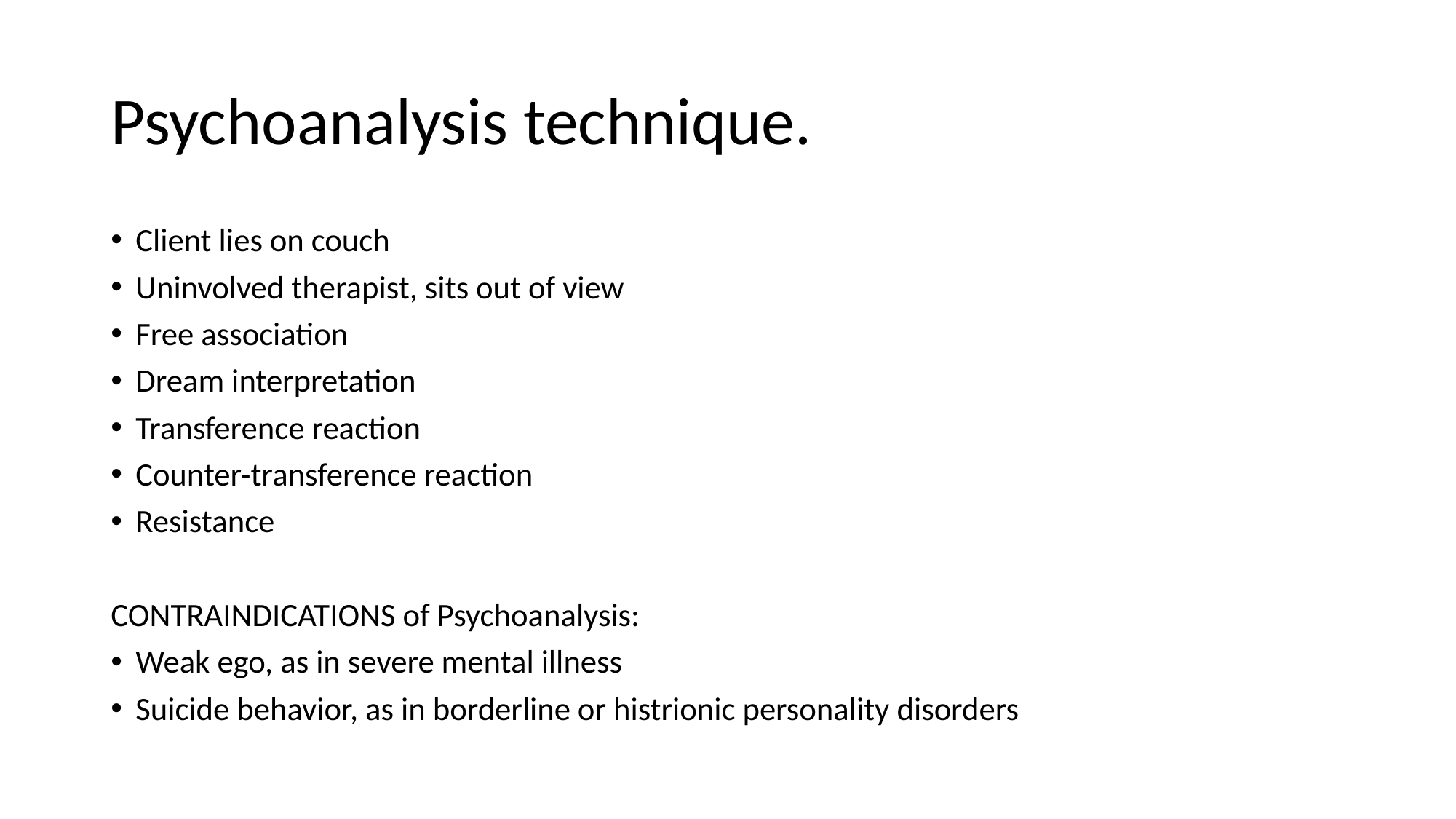

# Psychoanalysis technique.
Client lies on couch
Uninvolved therapist, sits out of view
Free association
Dream interpretation
Transference reaction
Counter-transference reaction
Resistance

CONTRAINDICATIONS of Psychoanalysis:
Weak ego, as in severe mental illness
Suicide behavior, as in borderline or histrionic personality disorders